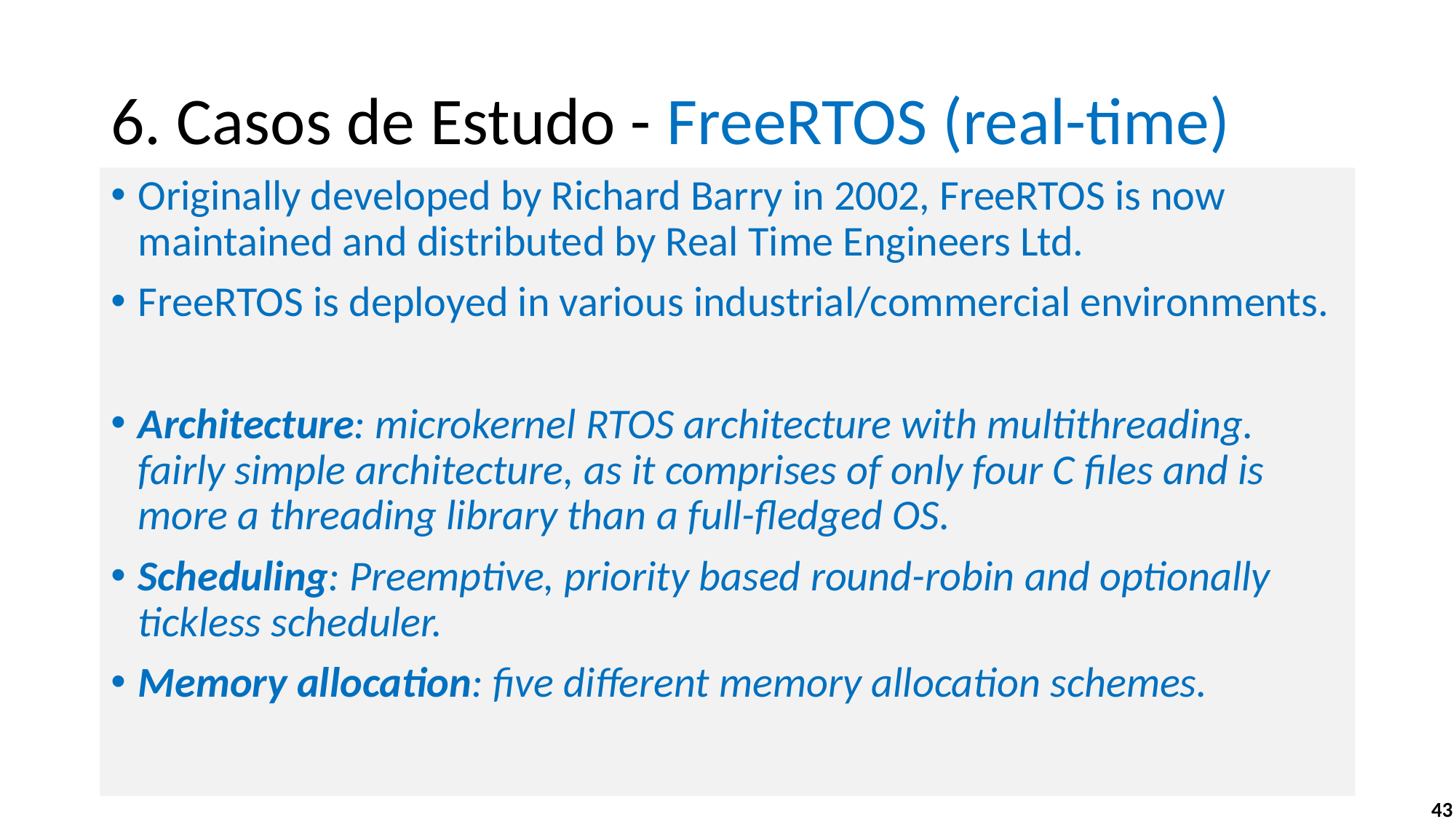

# 6. Casos de Estudo - FreeRTOS (real-time)
Originally developed by Richard Barry in 2002, FreeRTOS is now maintained and distributed by Real Time Engineers Ltd.
FreeRTOS is deployed in various industrial/commercial environments.

Architecture: microkernel RTOS architecture with multithreading. fairly simple architecture, as it comprises of only four C files and is more a threading library than a full-fledged OS.
Scheduling: Preemptive, priority based round-robin and optionally tickless scheduler.
Memory allocation: five different memory allocation schemes.